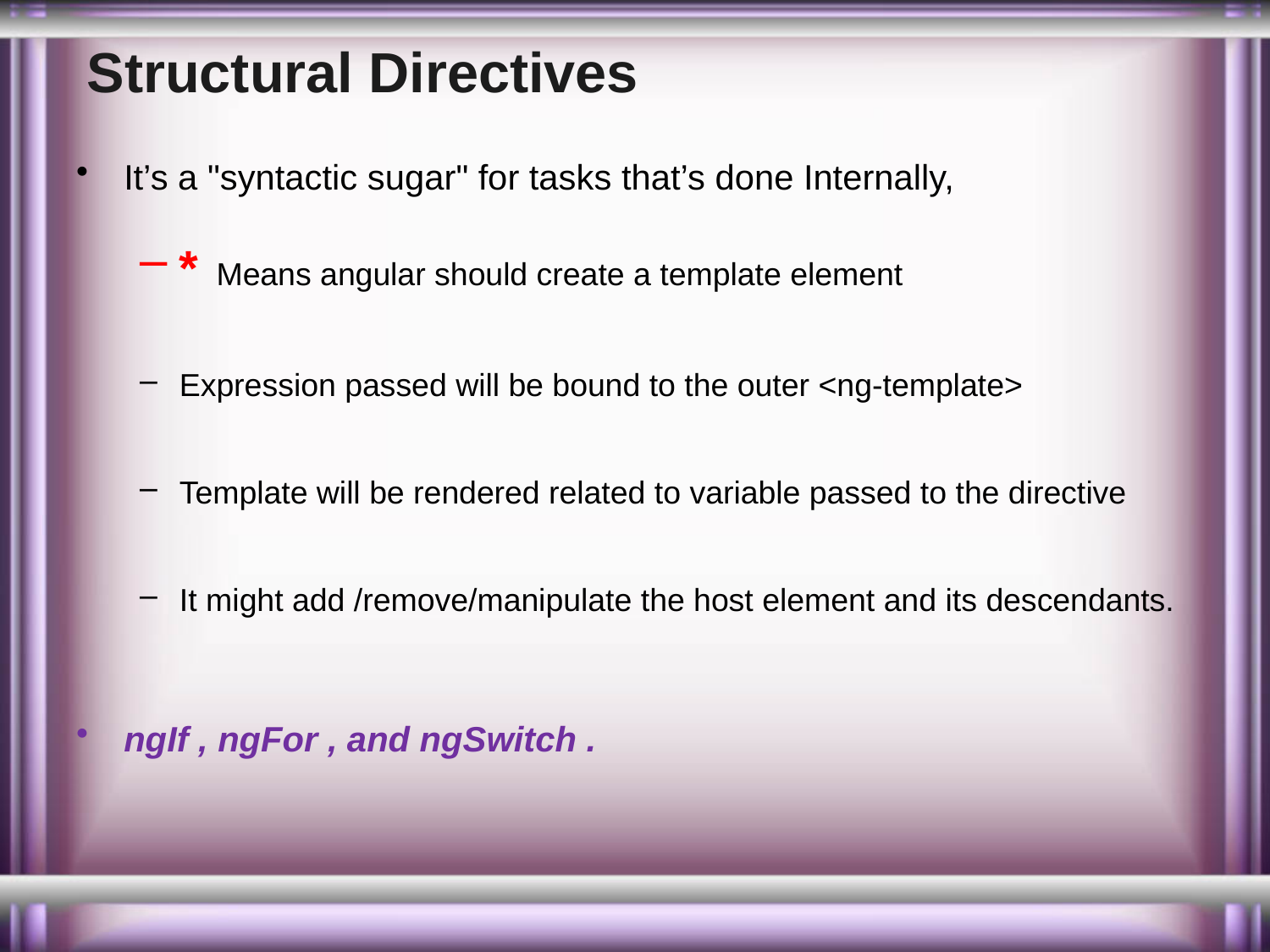

# Structural Directives
It’s a "syntactic sugar" for tasks that’s done Internally,
*  Means angular should create a template element

Expression passed will be bound to the outer <ng-template>

Template will be rendered related to variable passed to the directive

It might add /remove/manipulate the host element and its descendants.

ngIf , ngFor , and ngSwitch .